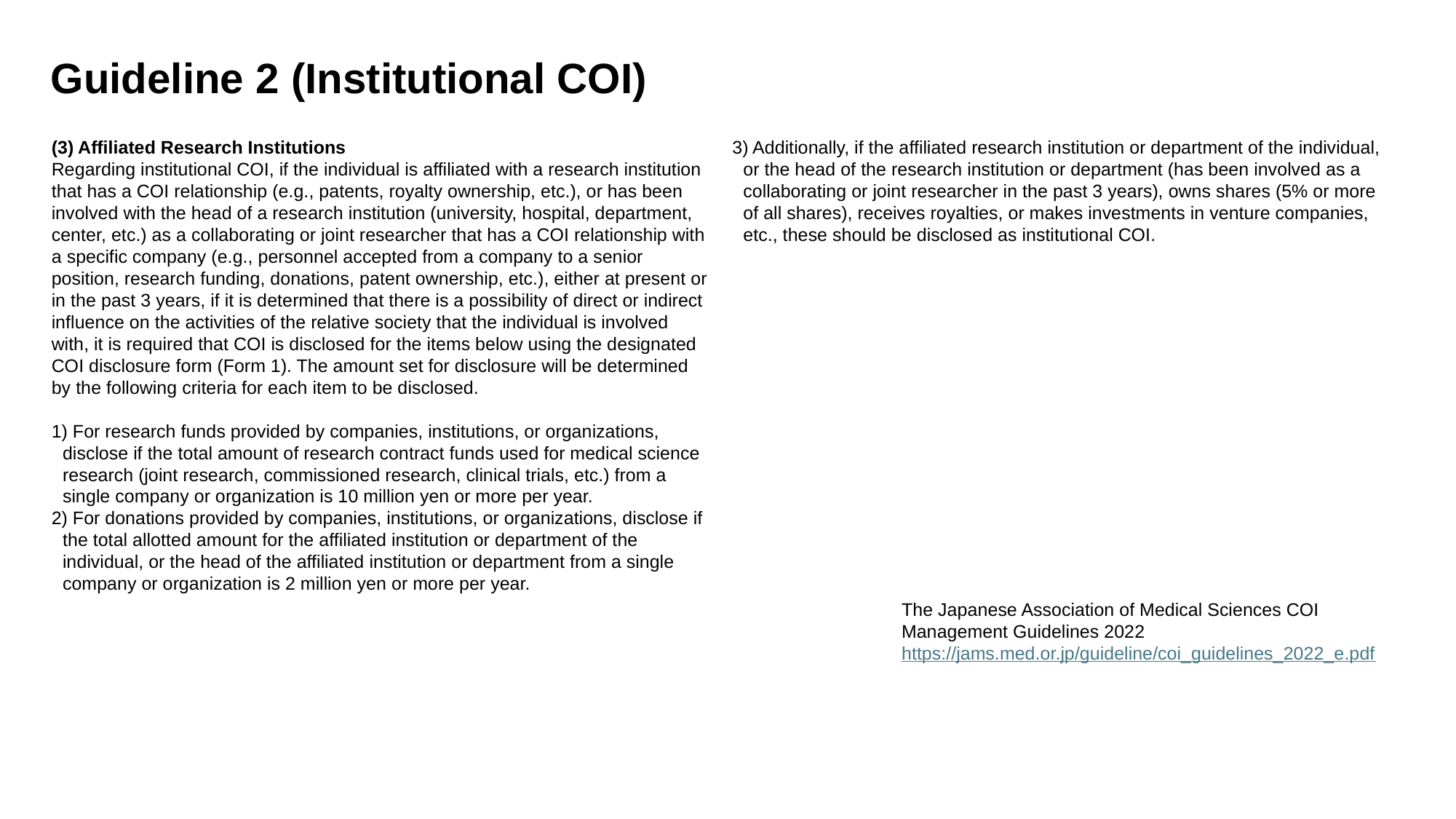

Guideline 2 (Institutional COI)
(3) Affiliated Research Institutions
Regarding institutional COI, if the individual is affiliated with a research institution that has a COI relationship (e.g., patents, royalty ownership, etc.), or has been involved with the head of a research institution (university, hospital, department, center, etc.) as a collaborating or joint researcher that has a COI relationship with a specific company (e.g., personnel accepted from a company to a senior position, research funding, donations, patent ownership, etc.), either at present or in the past 3 years, if it is determined that there is a possibility of direct or indirect influence on the activities of the relative society that the individual is involved with, it is required that COI is disclosed for the items below using the designated COI disclosure form (Form 1). The amount set for disclosure will be determined by the following criteria for each item to be disclosed.

1) For research funds provided by companies, institutions, or organizations, disclose if the total amount of research contract funds used for medical science research (joint research, commissioned research, clinical trials, etc.) from a single company or organization is 10 million yen or more per year.
2) For donations provided by companies, institutions, or organizations, disclose if the total allotted amount for the affiliated institution or department of the individual, or the head of the affiliated institution or department from a single company or organization is 2 million yen or more per year.
3) Additionally, if the affiliated research institution or department of the individual, or the head of the research institution or department (has been involved as a collaborating or joint researcher in the past 3 years), owns shares (5% or more of all shares), receives royalties, or makes investments in venture companies, etc., these should be disclosed as institutional COI.

The Japanese Association of Medical Sciences COI Management Guidelines 2022
https://jams.med.or.jp/guideline/coi_guidelines_2022_e.pdf